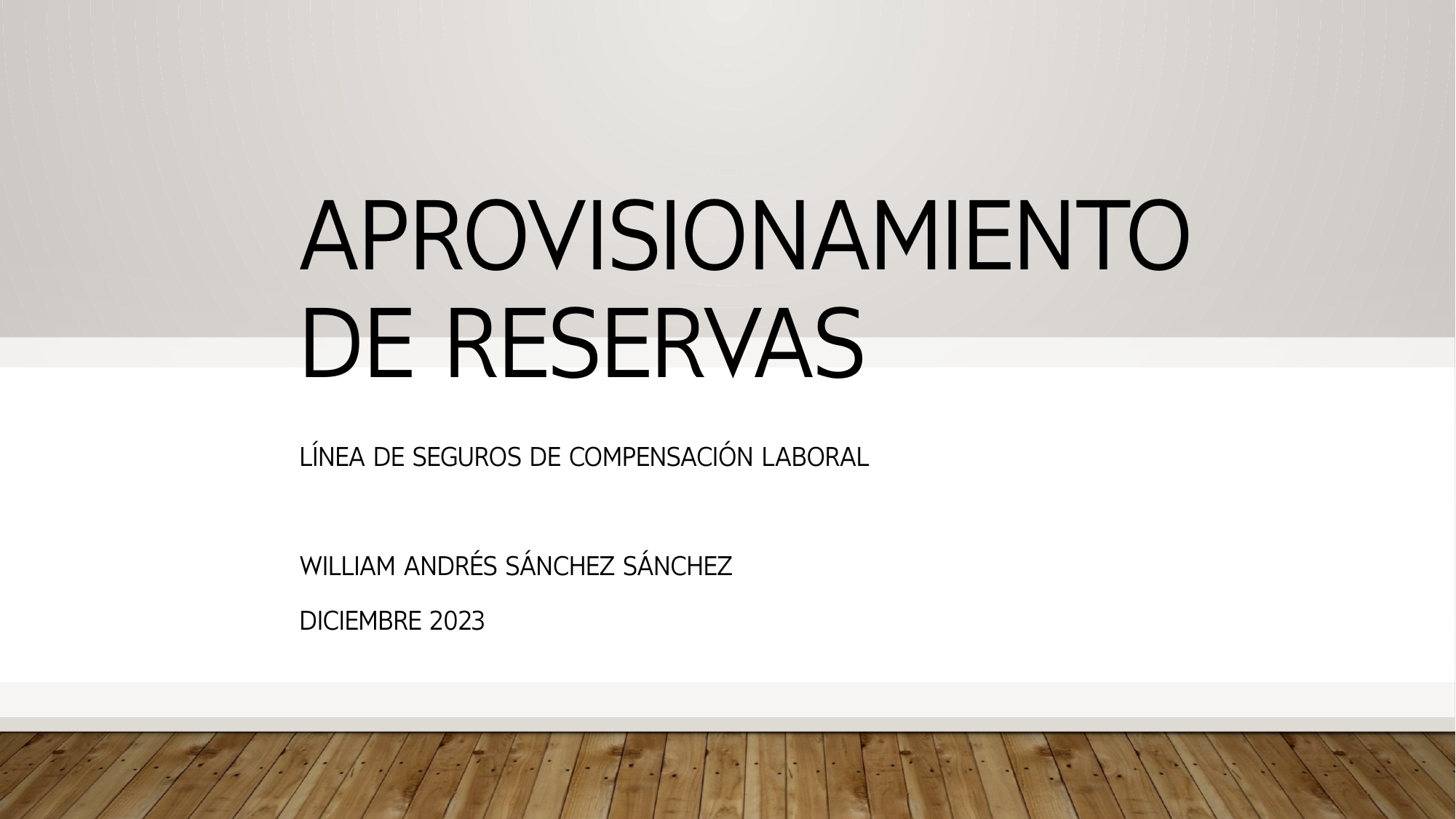

# Aprovisionamiento de reservas
Línea de seguros de compensación laboral

William Andrés Sánchez Sánchez
Diciembre 2023